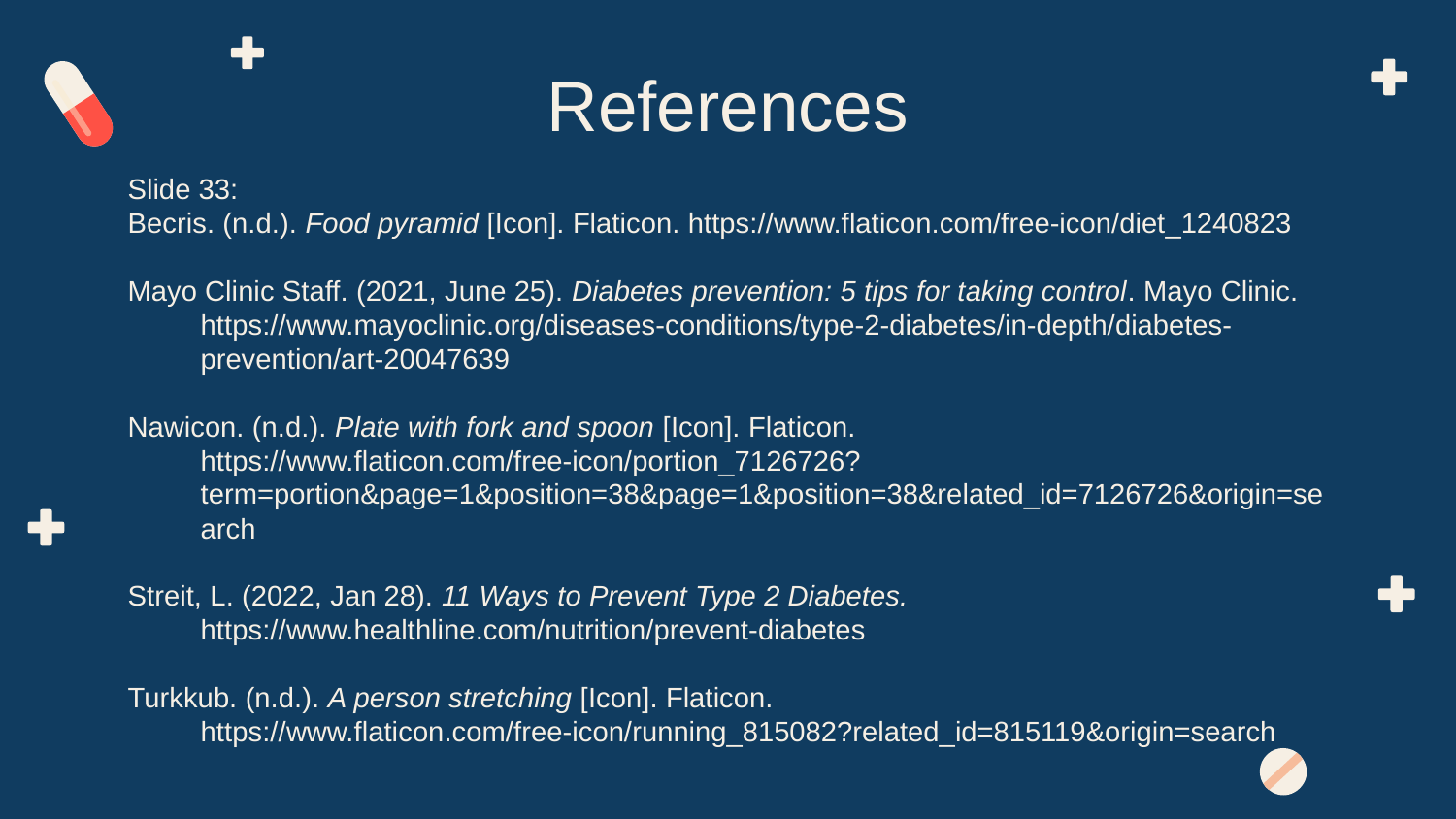

References
Slide 33:
Becris. (n.d.). Food pyramid [Icon]. Flaticon. https://www.flaticon.com/free-icon/diet_1240823

Mayo Clinic Staff. (2021, June 25). Diabetes prevention: 5 tips for taking control. Mayo Clinic.
https://www.mayoclinic.org/diseases-conditions/type-2-diabetes/in-depth/diabetes-prevention/art-20047639

Nawicon. (n.d.). Plate with fork and spoon [Icon]. Flaticon.
https://www.flaticon.com/free-icon/portion_7126726?term=portion&page=1&position=38&page=1&position=38&related_id=7126726&origin=search

Streit, L. (2022, Jan 28). 11 Ways to Prevent Type 2 Diabetes.
https://www.healthline.com/nutrition/prevent-diabetes

Turkkub. (n.d.). A person stretching [Icon]. Flaticon.
https://www.flaticon.com/free-icon/running_815082?related_id=815119&origin=search